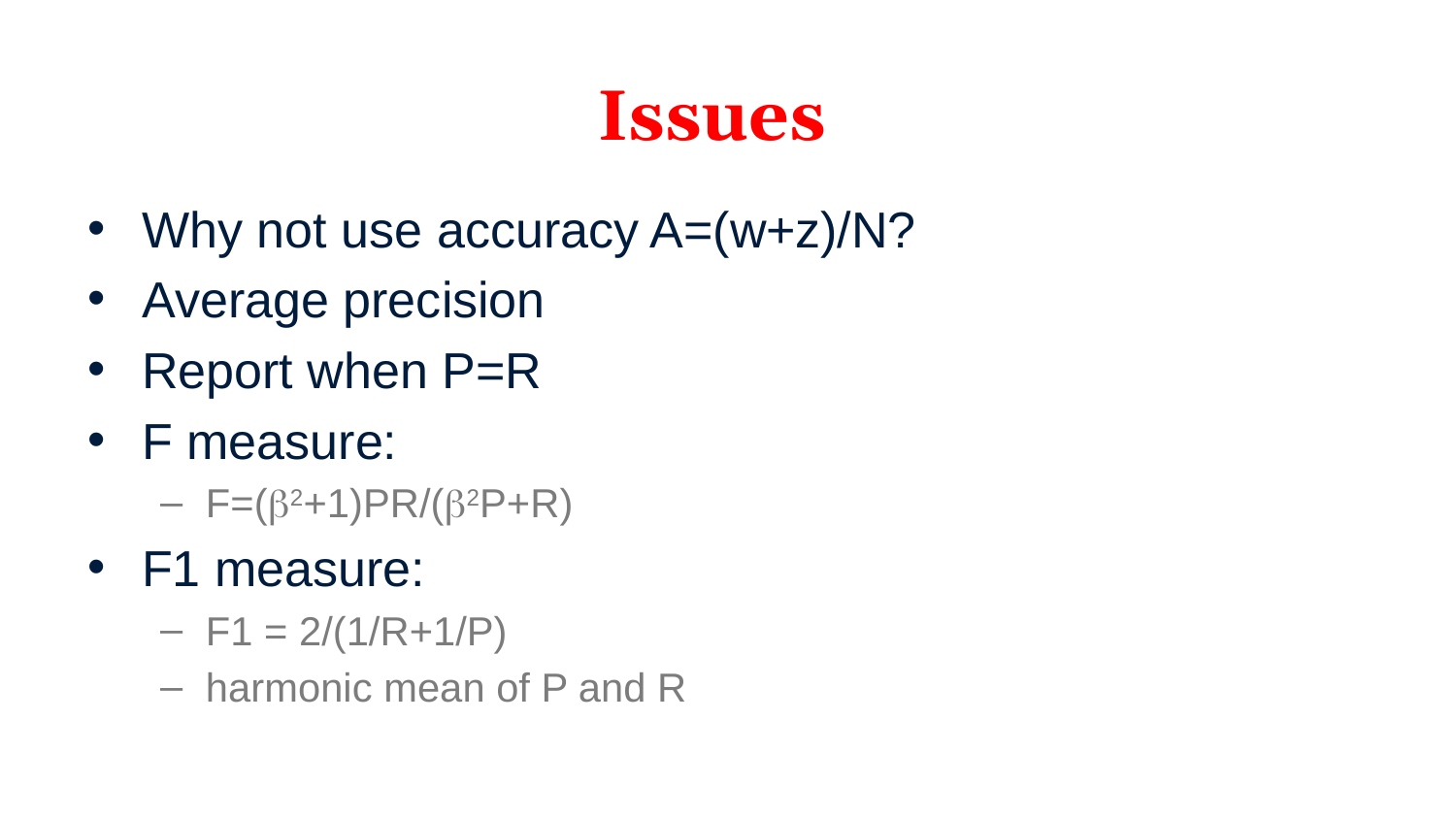

# Issues
Why not use accuracy A=(w+z)/N?
Average precision
Report when P=R
F measure:
F=(β2+1)PR/(β2P+R)
F1 measure:
F1 = 2/(1/R+1/P)
harmonic mean of P and R